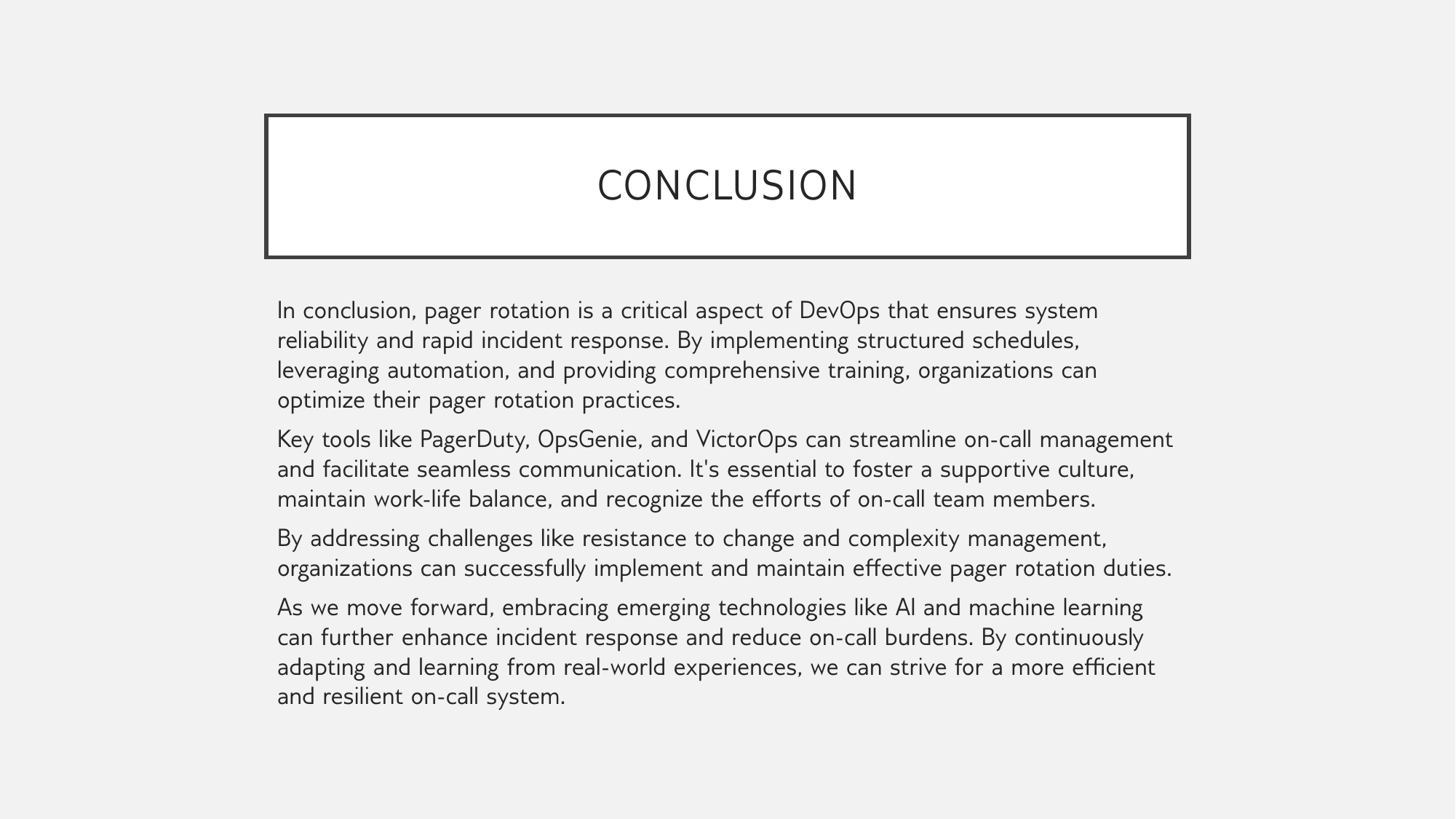

# conclusion
In conclusion, pager rotation is a critical aspect of DevOps that ensures system reliability and rapid incident response. By implementing structured schedules, leveraging automation, and providing comprehensive training, organizations can optimize their pager rotation practices.
Key tools like PagerDuty, OpsGenie, and VictorOps can streamline on-call management and facilitate seamless communication. It's essential to foster a supportive culture, maintain work-life balance, and recognize the efforts of on-call team members.
By addressing challenges like resistance to change and complexity management, organizations can successfully implement and maintain effective pager rotation duties.
As we move forward, embracing emerging technologies like AI and machine learning can further enhance incident response and reduce on-call burdens. By continuously adapting and learning from real-world experiences, we can strive for a more efficient and resilient on-call system.